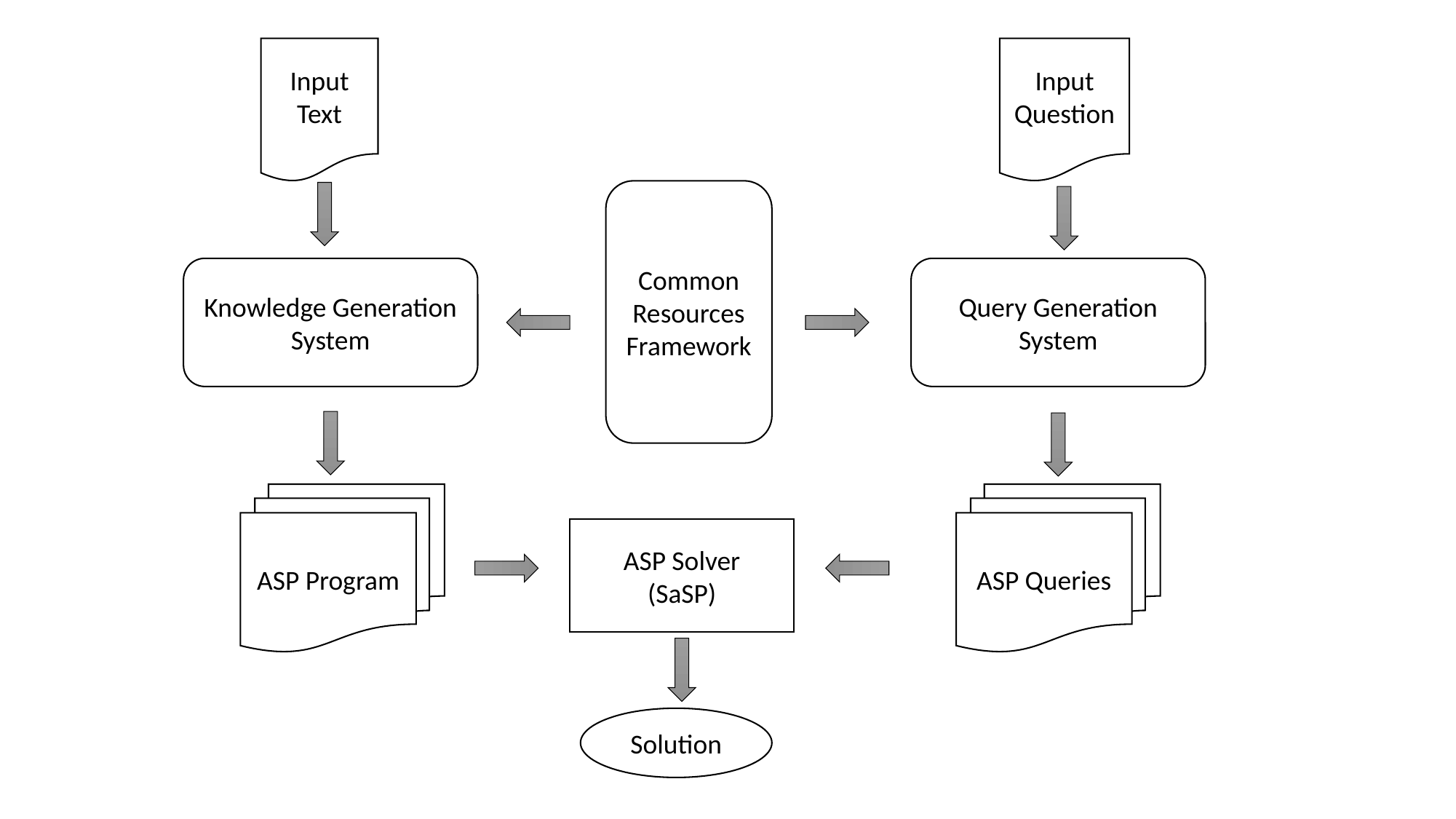

Input
Text
Input Question
Common Resources Framework

Knowledge Generation System
Query Generation System

ASP Program
ASP Queries
ASP Solver
(SaSP)

Solution